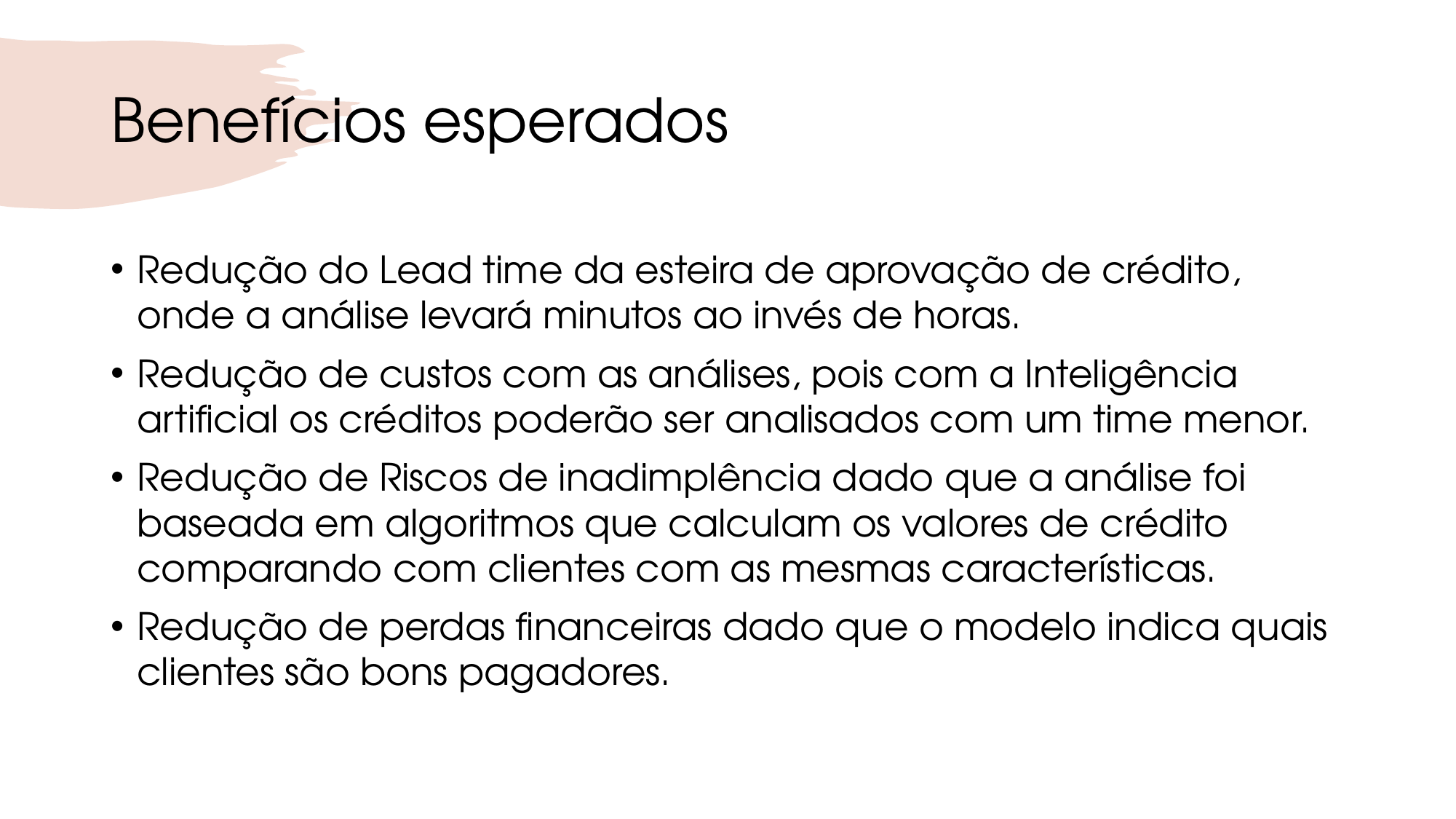

# Benefícios esperados
Redução do Lead time da esteira de aprovação de crédito, onde a análise levará minutos ao invés de horas.
Redução de custos com as análises, pois com a Inteligência artificial os créditos poderão ser analisados com um time menor.
Redução de Riscos de inadimplência dado que a análise foi baseada em algoritmos que calculam os valores de crédito comparando com clientes com as mesmas características.
Redução de perdas financeiras dado que o modelo indica quais clientes são bons pagadores.